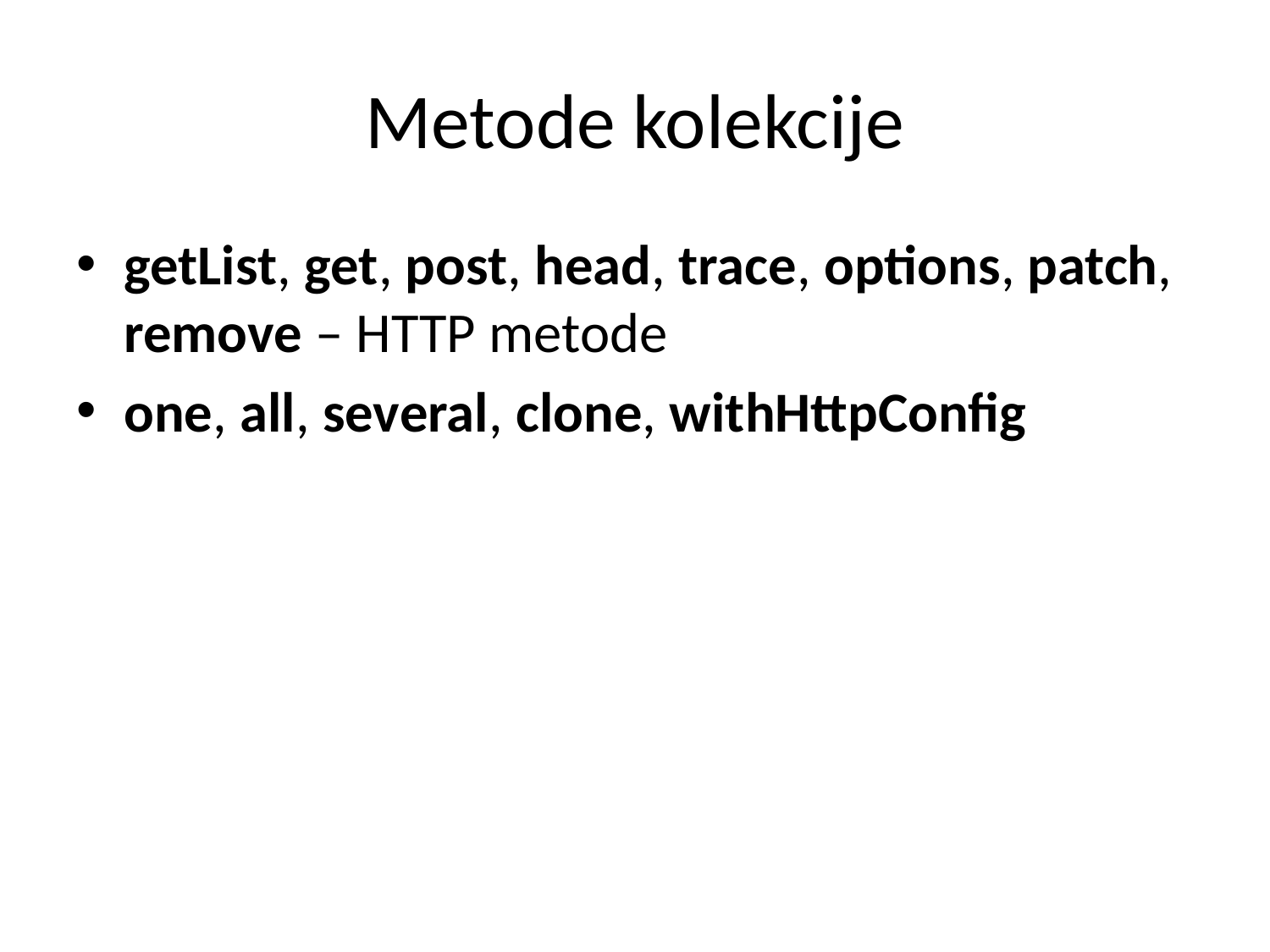

# Metode kolekcije
getList, get, post, head, trace, options, patch, remove – HTTP metode
one, all, several, clone, withHttpConfig